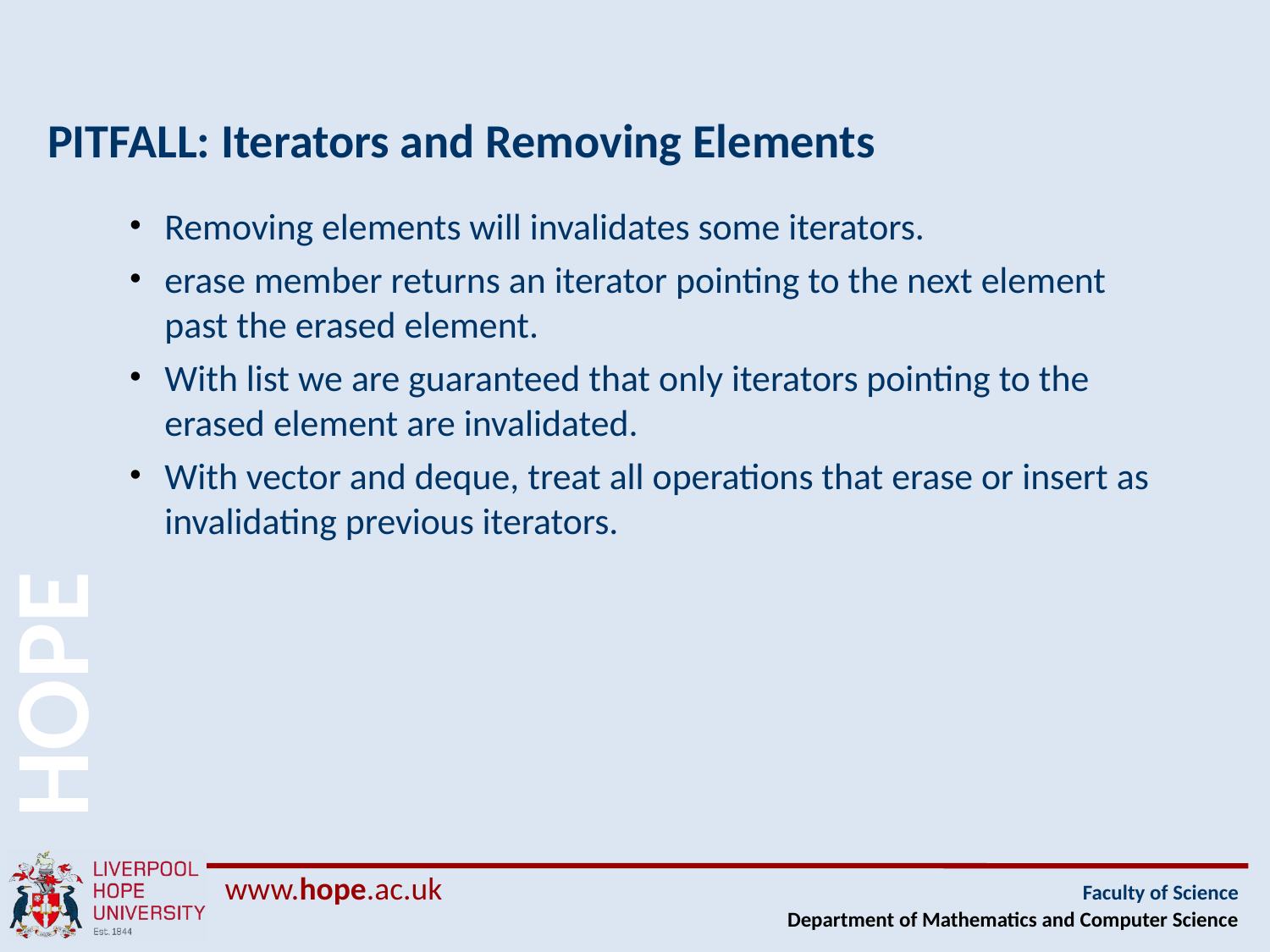

# PITFALL: Iterators and Removing Elements
Removing elements will invalidates some iterators.
erase member returns an iterator pointing to the next element past the erased element.
With list we are guaranteed that only iterators pointing to the erased element are invalidated.
With vector and deque, treat all operations that erase or insert as invalidating previous iterators.